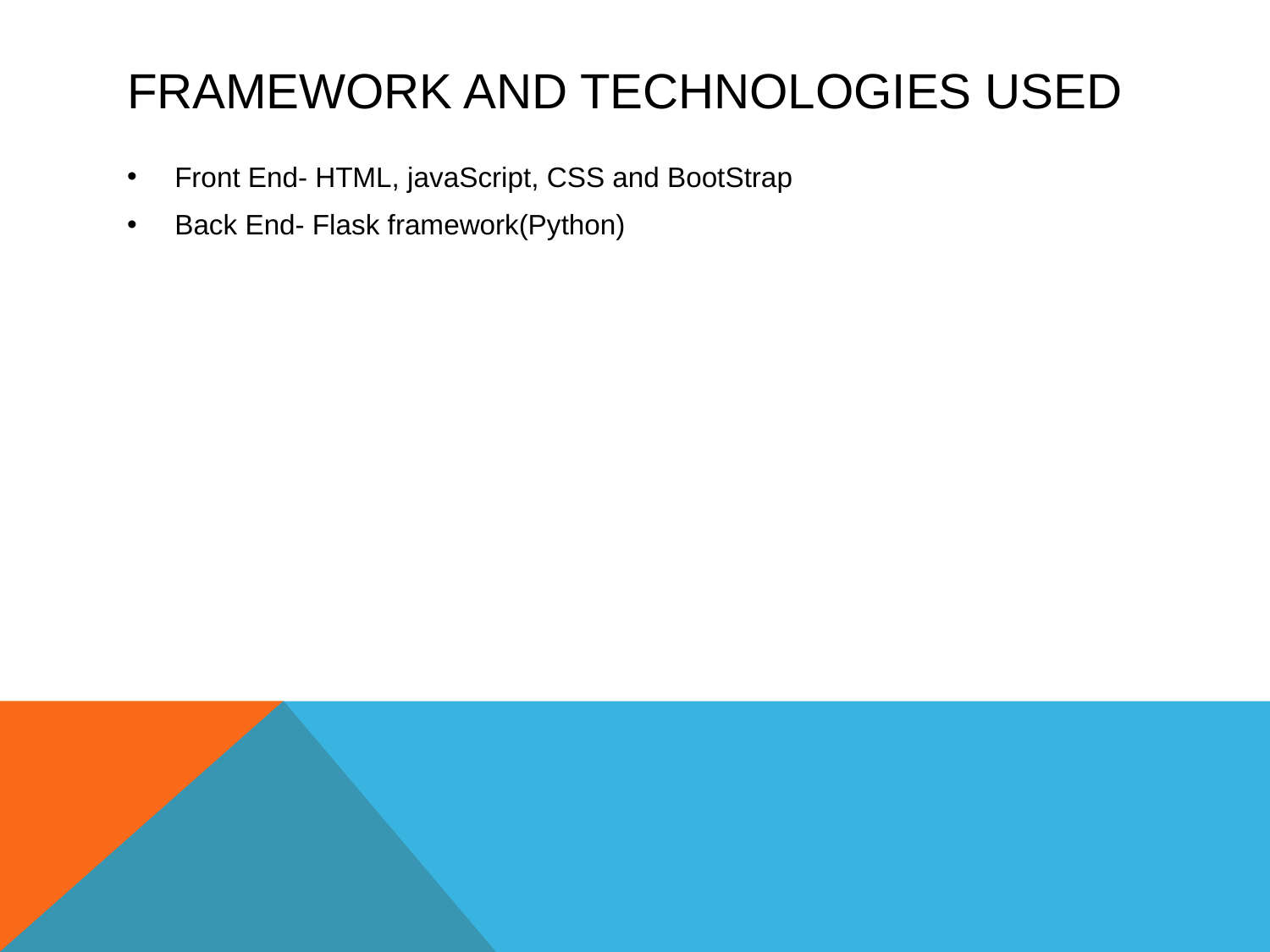

# Framework and Technologies Used
Front End- HTML, javaScript, CSS and BootStrap
Back End- Flask framework(Python)